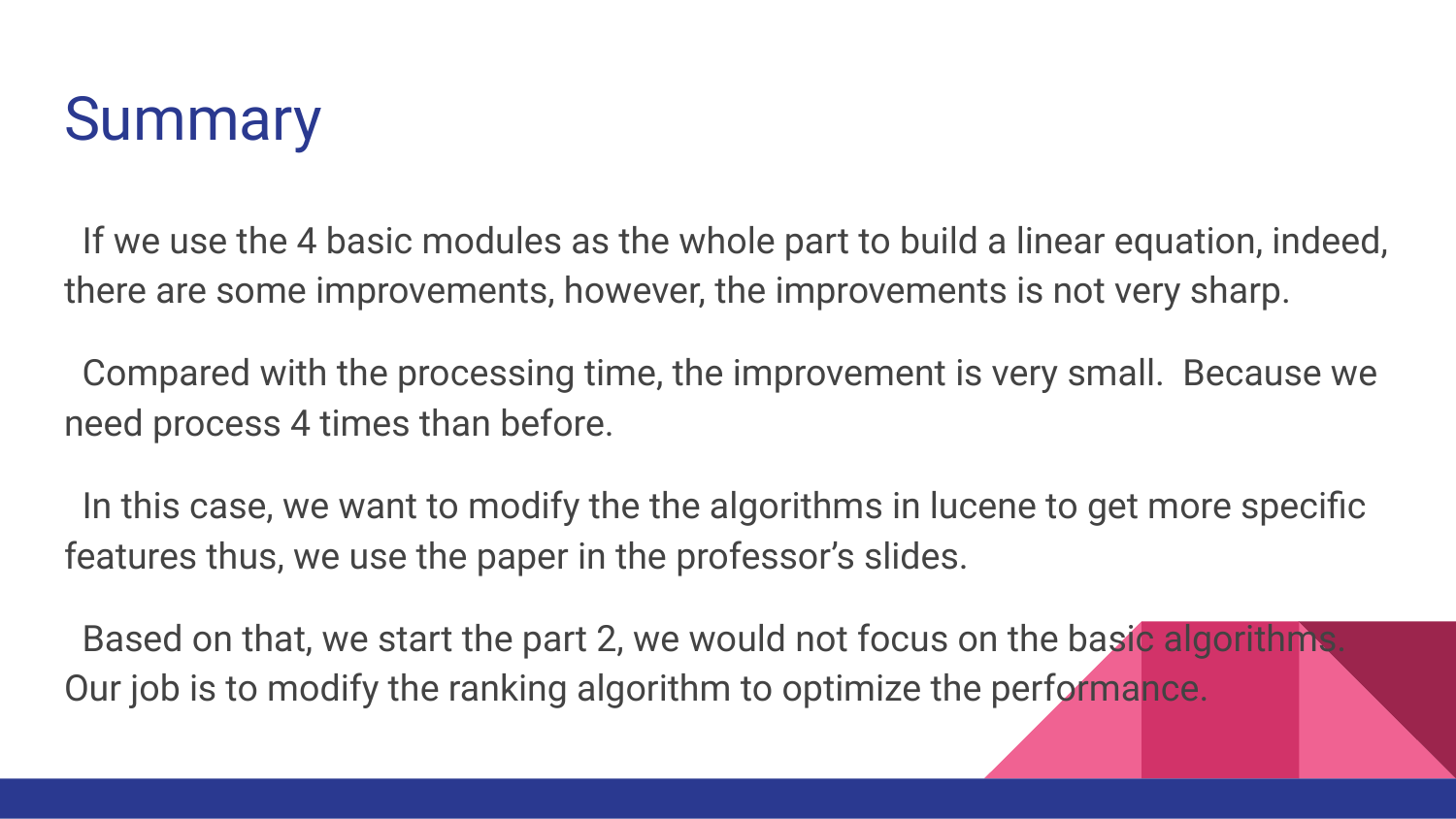

# Summary
  If we use the 4 basic modules as the whole part to build a linear equation, indeed, there are some improvements, however, the improvements is not very sharp.
  Compared with the processing time, the improvement is very small.  Because we need process 4 times than before.
  In this case, we want to modify the the algorithms in lucene to get more specific features thus, we use the paper in the professor’s slides.
  Based on that, we start the part 2, we would not focus on the basic algorithms. Our job is to modify the ranking algorithm to optimize the performance.